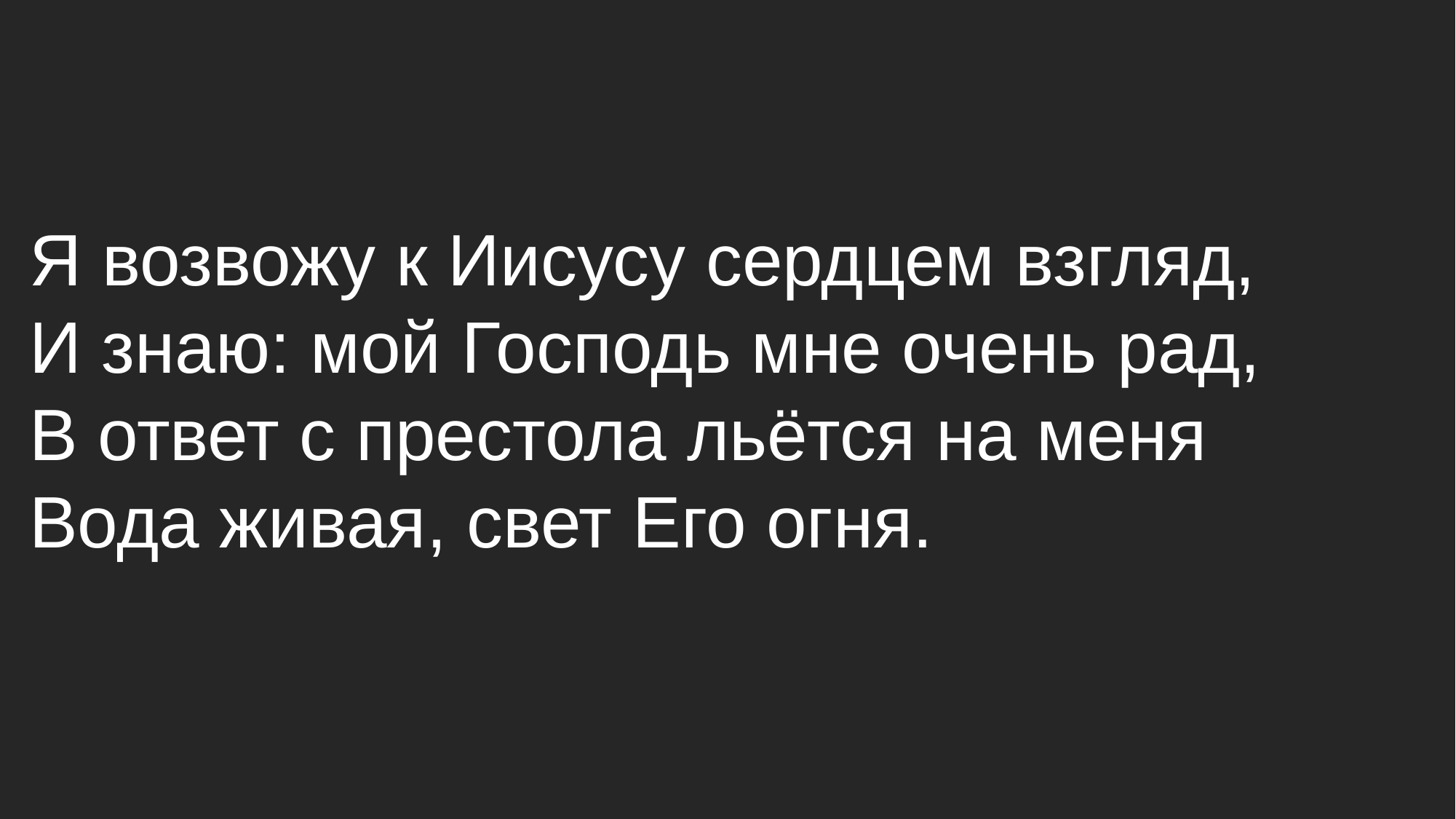

# Я возвожу к Иисусу сердцем взгляд, И знаю: мой Господь мне очень рад, В ответ с престола льётся на меня Вода живая, свет Его огня.